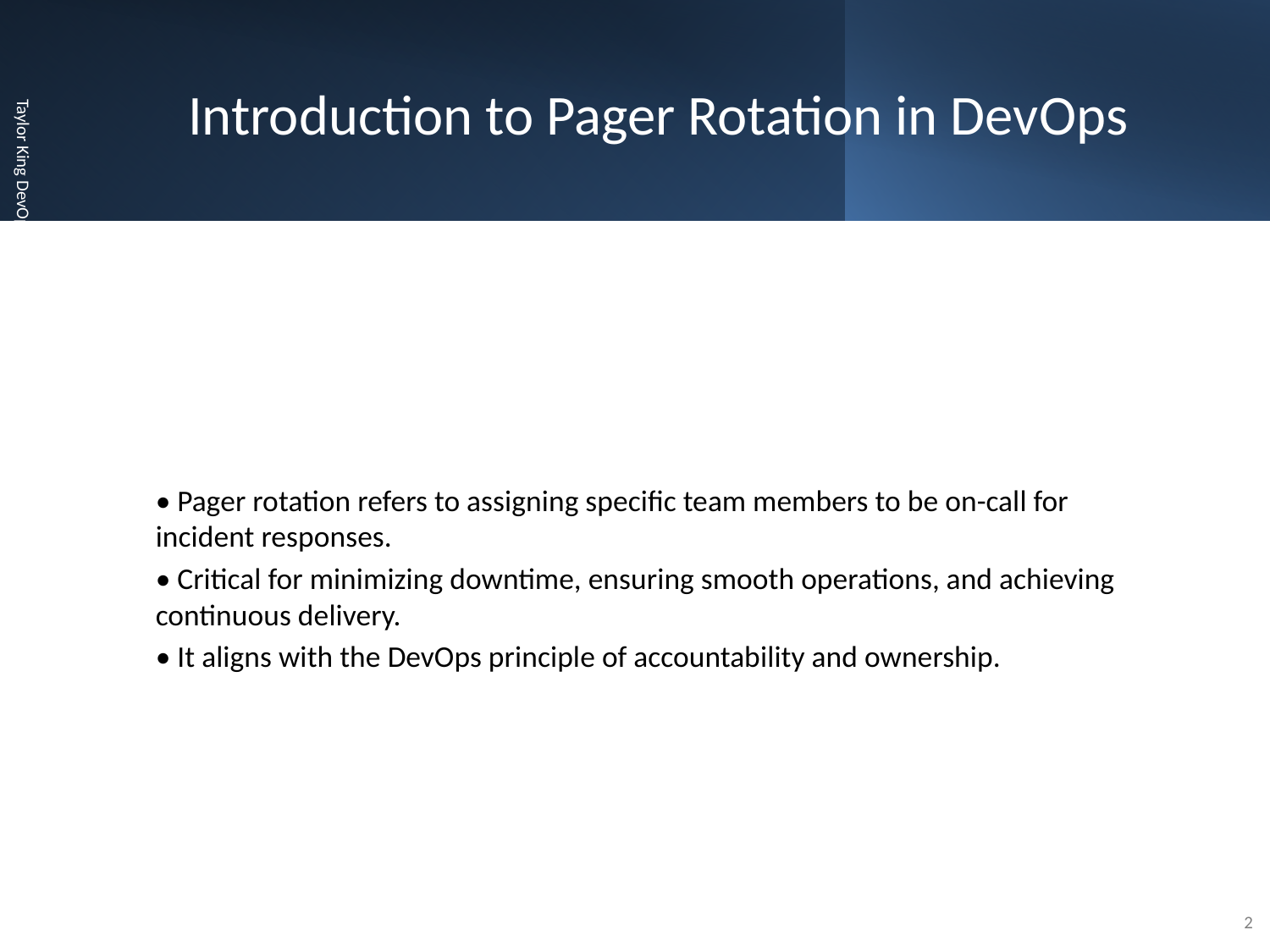

# Introduction to Pager Rotation in DevOps
Taylor King DevOps Mod 7
• Pager rotation refers to assigning specific team members to be on-call for incident responses.
• Critical for minimizing downtime, ensuring smooth operations, and achieving continuous delivery.
• It aligns with the DevOps principle of accountability and ownership.
2